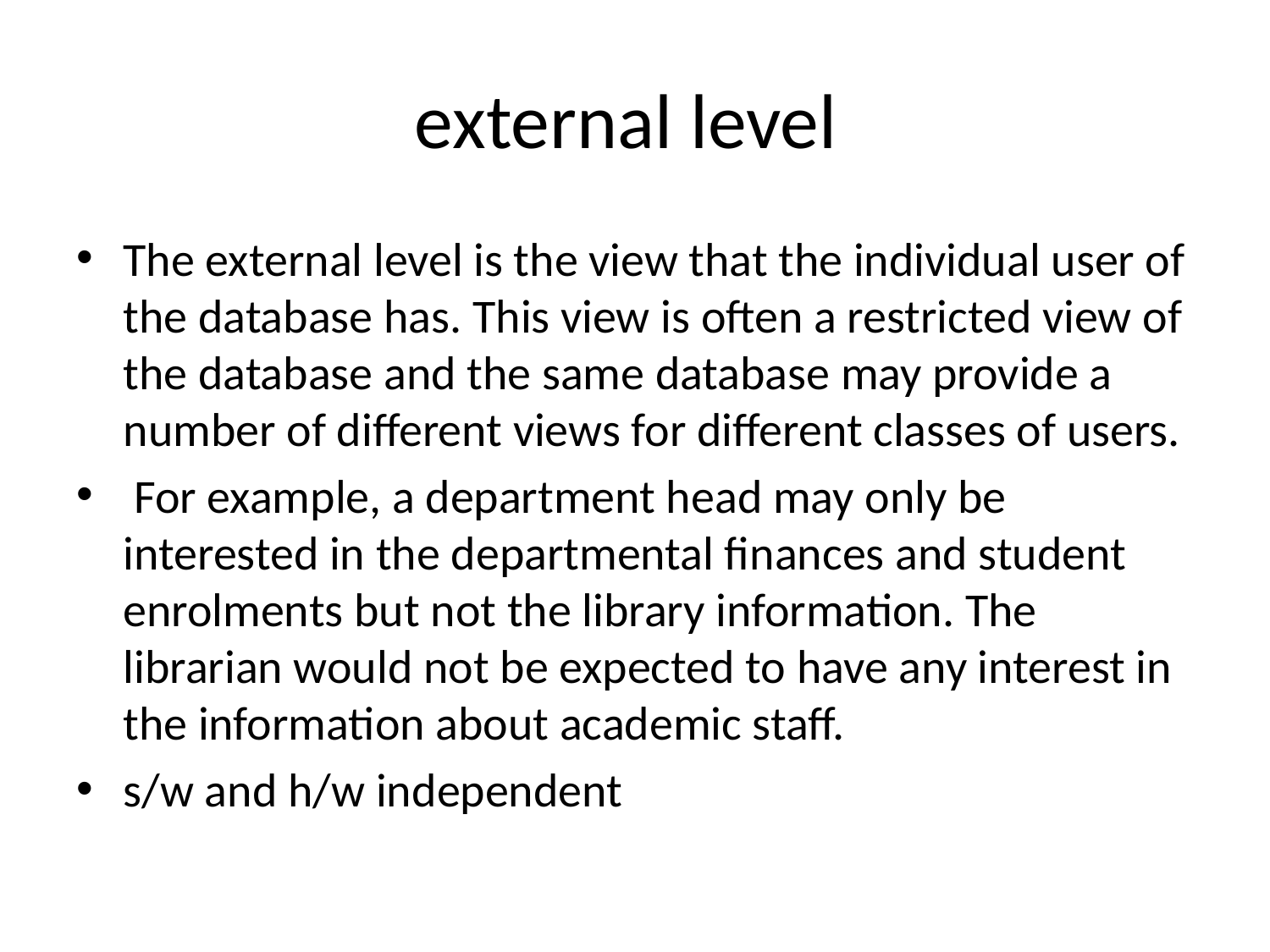

# external level
The external level is the view that the individual user of the database has. This view is often a restricted view of the database and the same database may provide a number of different views for different classes of users.
 For example, a department head may only be interested in the departmental finances and student enrolments but not the library information. The librarian would not be expected to have any interest in the information about academic staff.
s/w and h/w independent